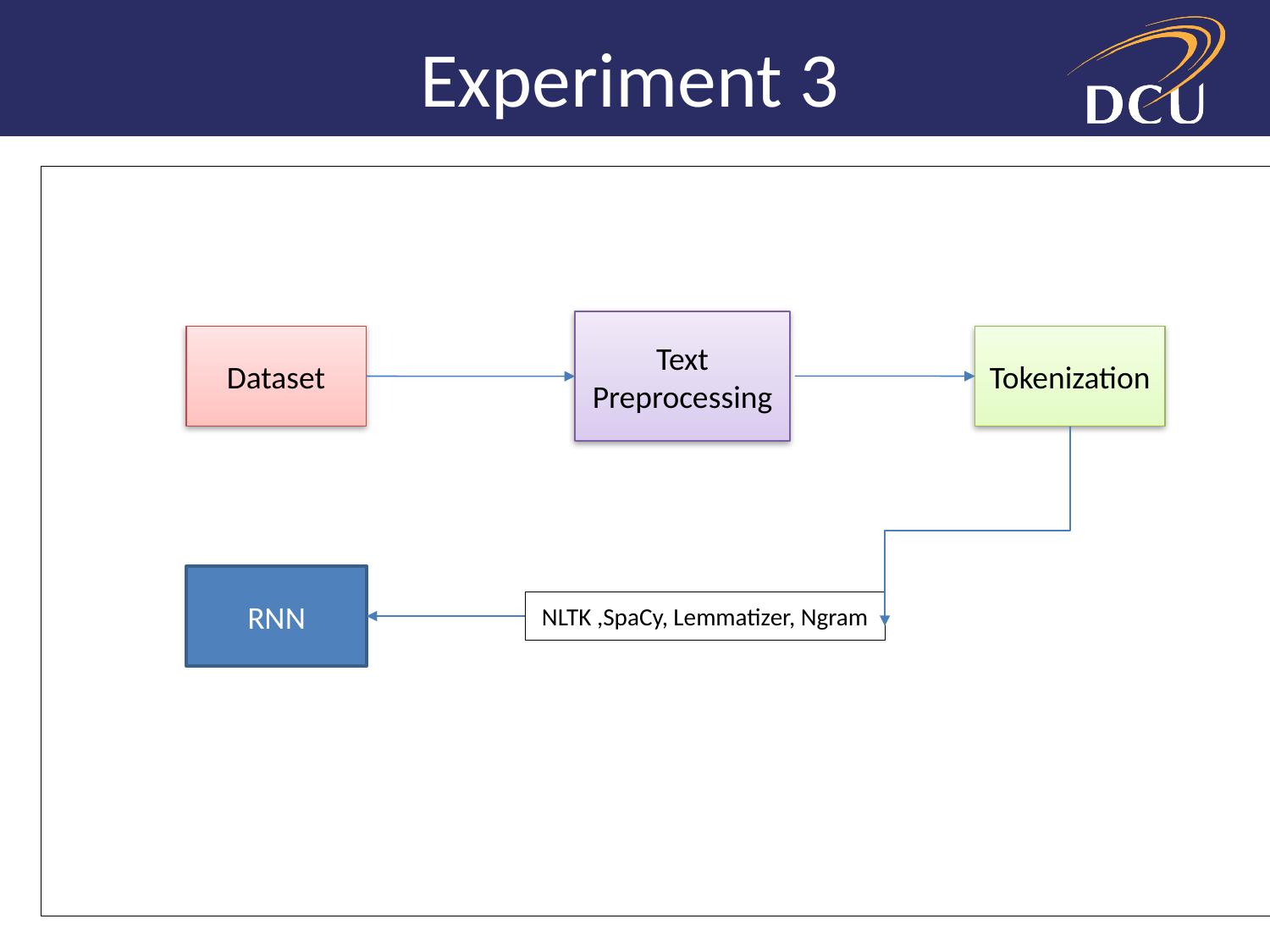

Experiment 3

Text Preprocessing
Dataset
Tokenization
RNN
NLTK ,SpaCy, Lemmatizer, Ngram